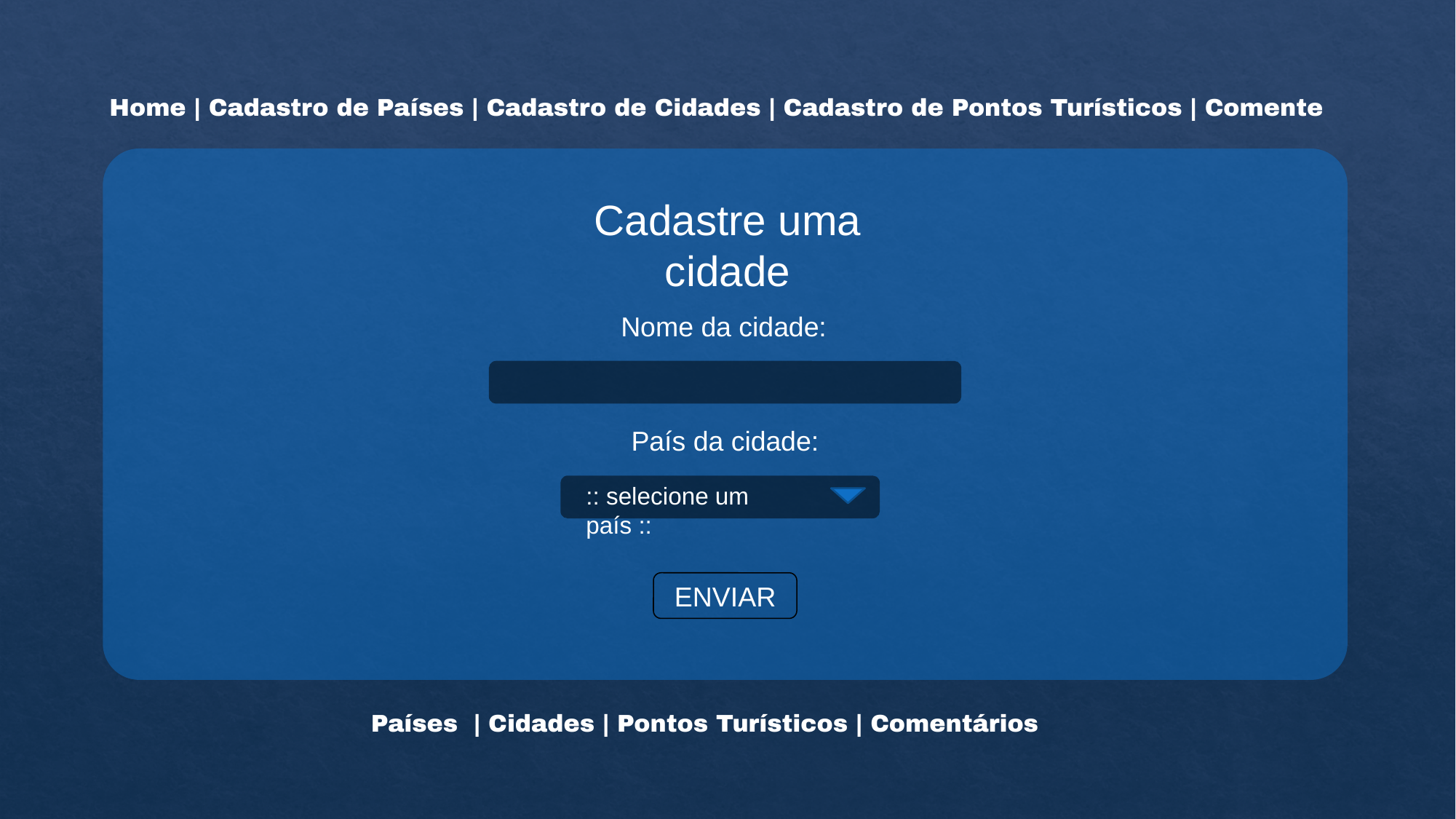

Home | Cadastro de Países | Cadastro de Cidades | Cadastro de Pontos Turísticos | Comente

Cadastre uma cidade
Nome da cidade:

País da cidade:

:: selecione um país ::

ENVIAR
Países  | Cidades | Pontos Turísticos | Comentários